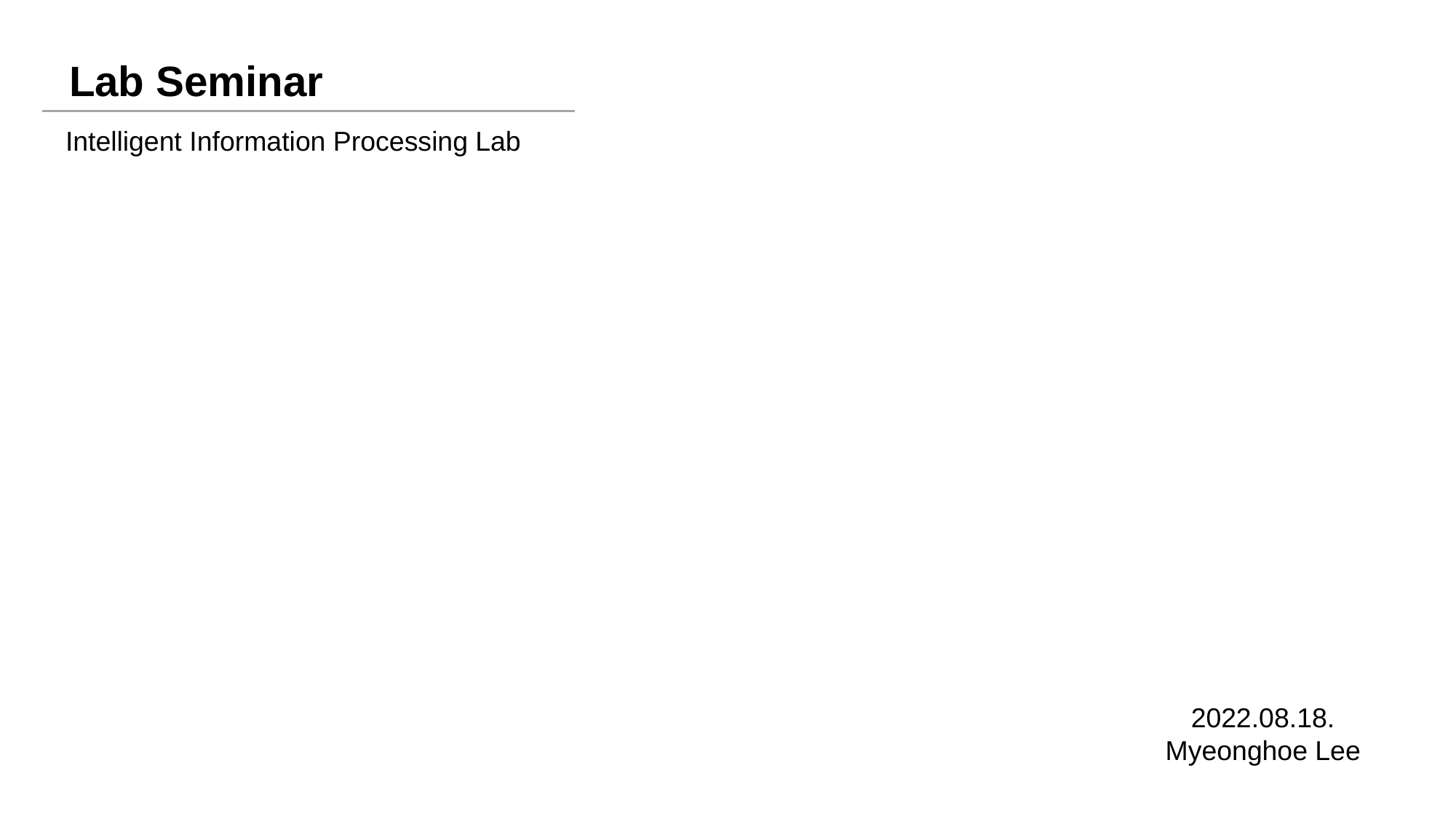

Lab Seminar
Intelligent Information Processing Lab
2022.08.18.
Myeonghoe Lee